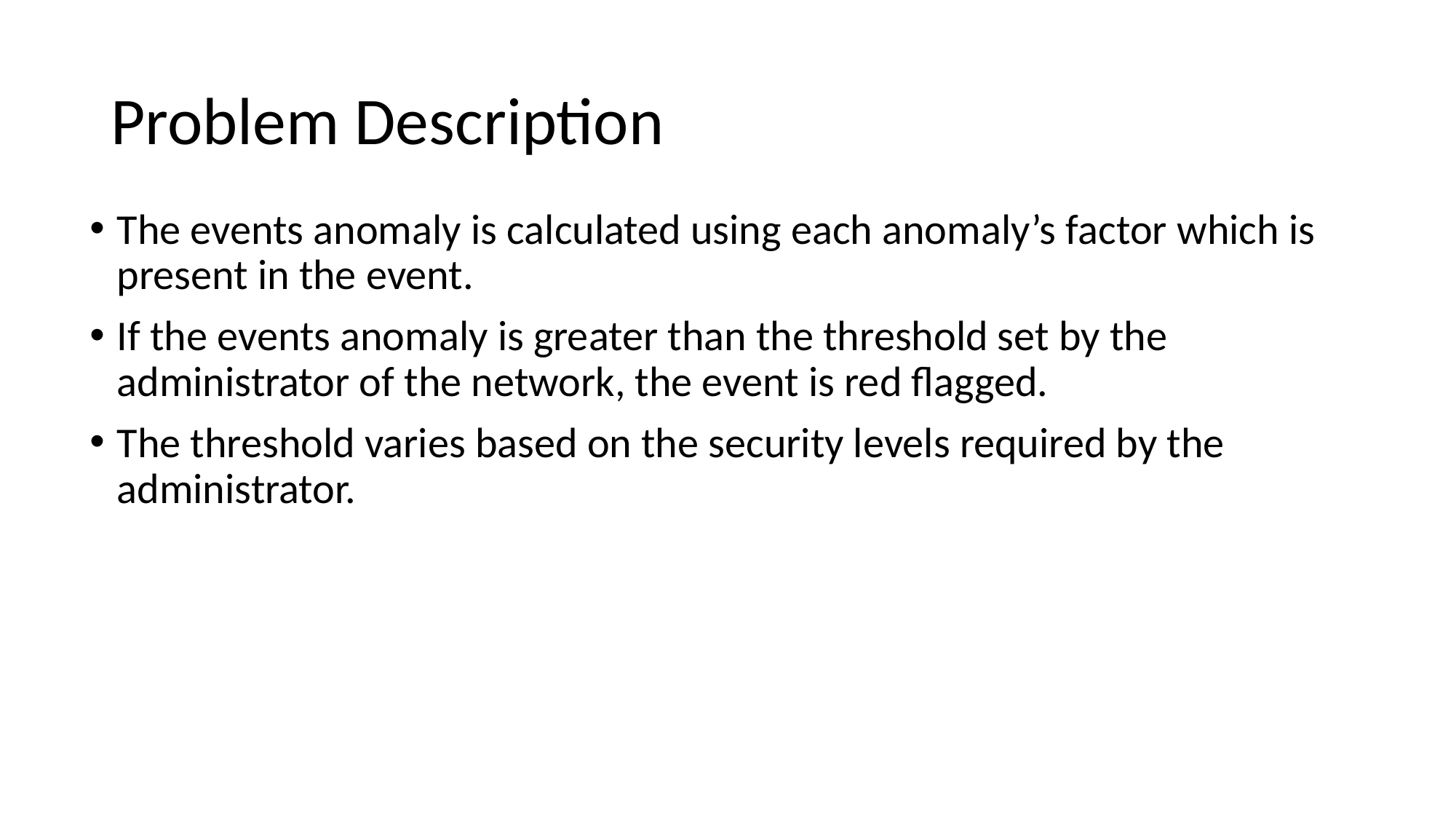

# Problem Description
The events anomaly is calculated using each anomaly’s factor which is present in the event.
If the events anomaly is greater than the threshold set by the administrator of the network, the event is red flagged.
The threshold varies based on the security levels required by the administrator.